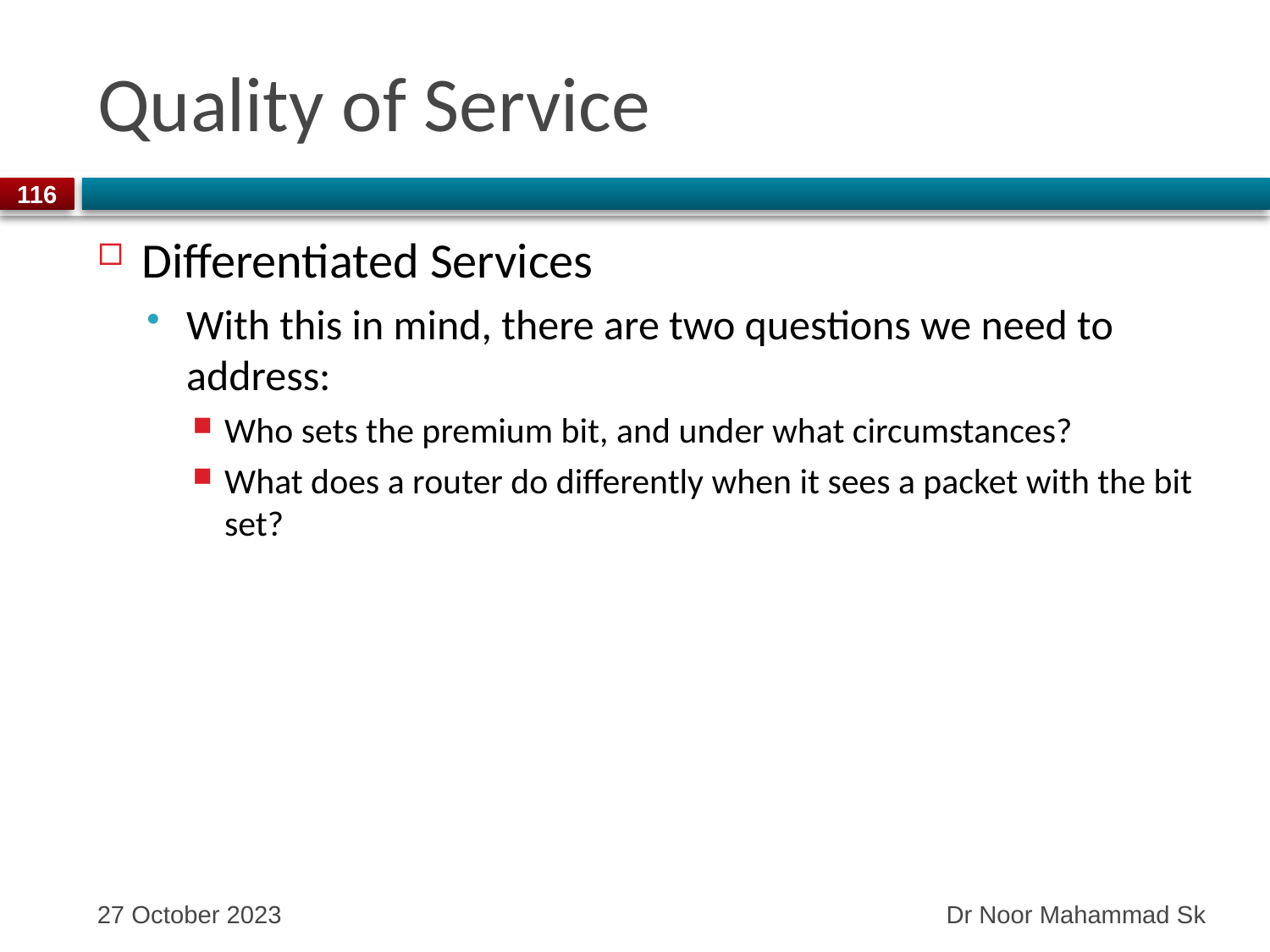

# Quality of Service
116
Differentiated Services
With this in mind, there are two questions we need to address:
Who sets the premium bit, and under what circumstances?
What does a router do differently when it sees a packet with the bit set?

Dr Noor Mahammad Sk
27 October 2023